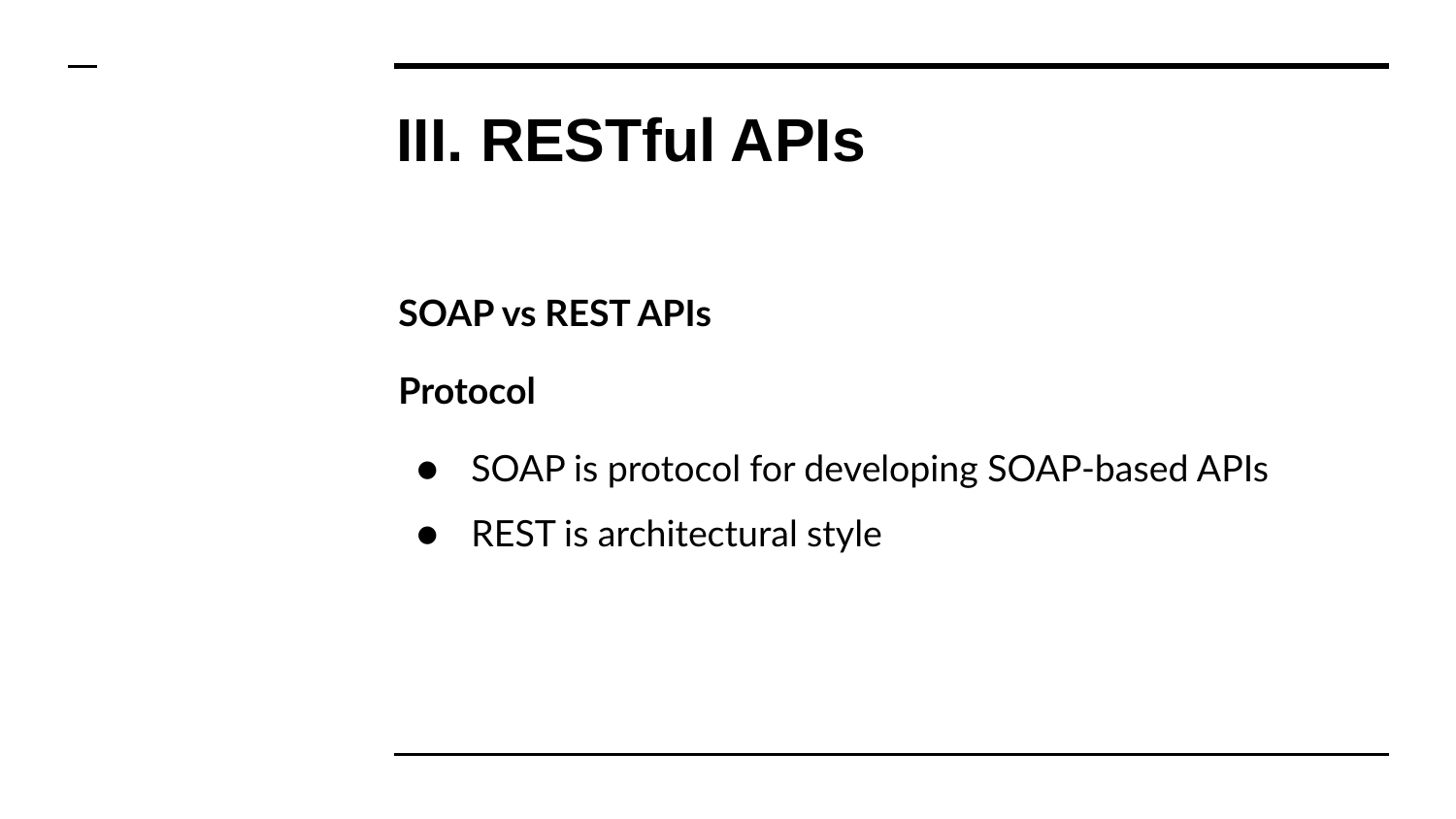

# III. RESTful APIs
SOAP vs REST APIs
Protocol
SOAP is protocol for developing SOAP-based APIs
REST is architectural style